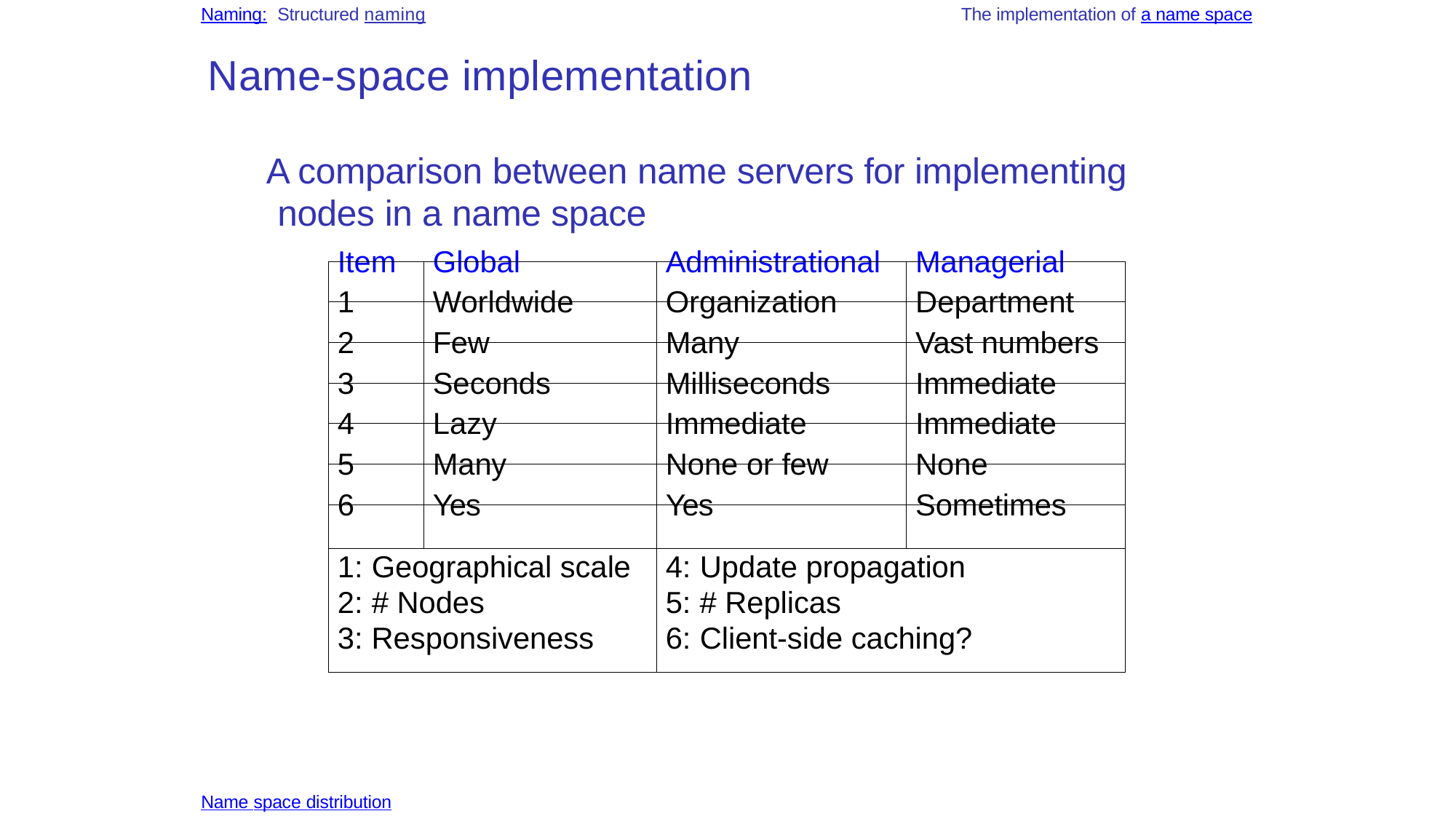

Naming: Structured naming	The implementation of a name space
# Name-space implementation
A comparison between name servers for implementing  nodes in a name space
| Item | Global | Administrational | Managerial |
| --- | --- | --- | --- |
| 1 | Worldwide | Organization | Department |
| 2 | Few | Many | Vast numbers |
| 3 | Seconds | Milliseconds | Immediate |
| 4 | Lazy | Immediate | Immediate |
| 5 | Many | None or few | None |
| 6 | Yes | Yes | Sometimes |
| 1: Geographical scale 2: # Nodes 3: Responsiveness |  | 4: Update propagation 5: # Replicas 6: Client-side caching? |  |
Name space distribution
32 / 46